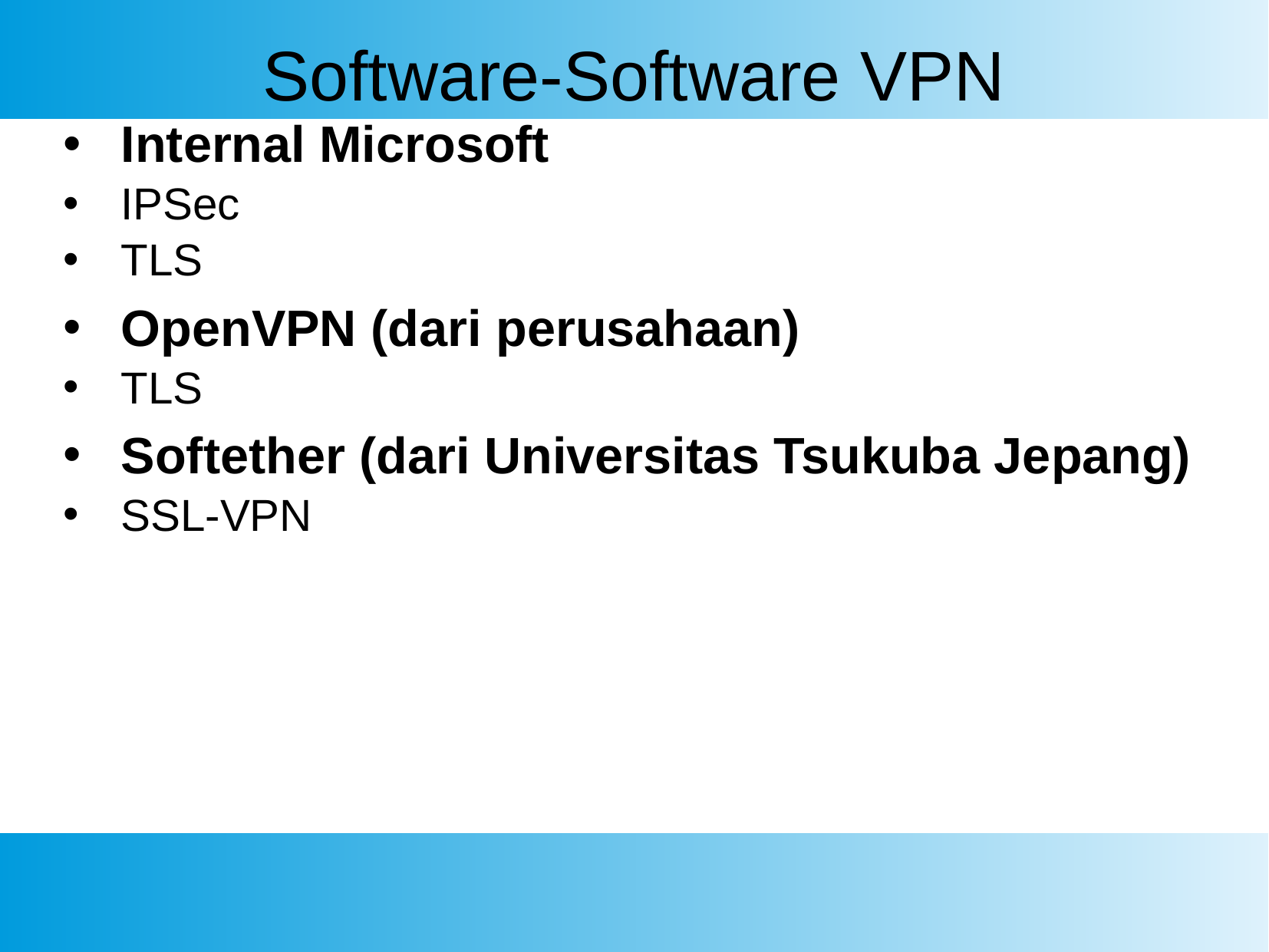

# Software-Software VPN
Internal Microsoft
IPSec
TLS
OpenVPN (dari perusahaan)
TLS
Softether (dari Universitas Tsukuba Jepang)
SSL-VPN